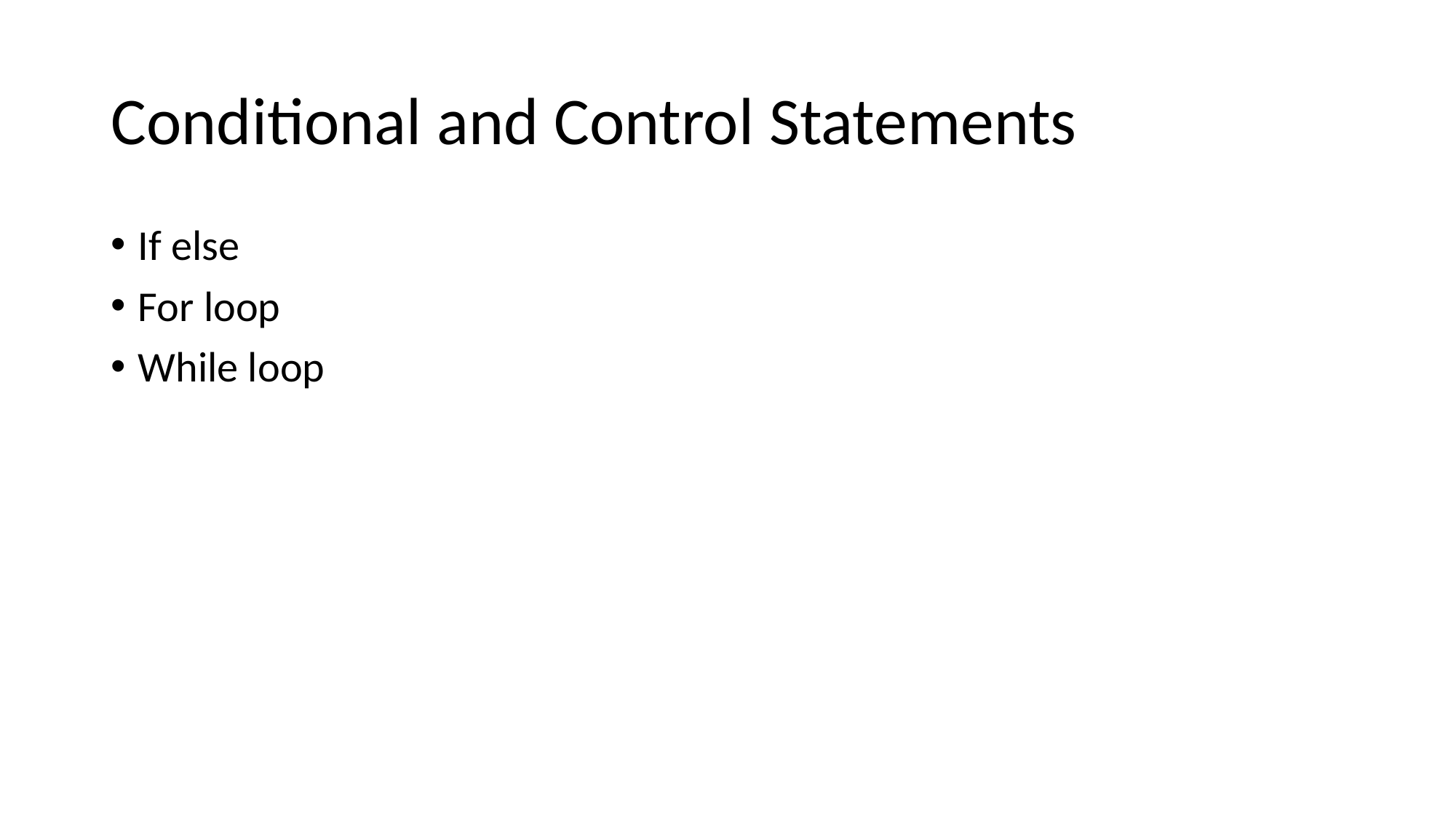

# Conditional and Control Statements
If else
For loop
While loop